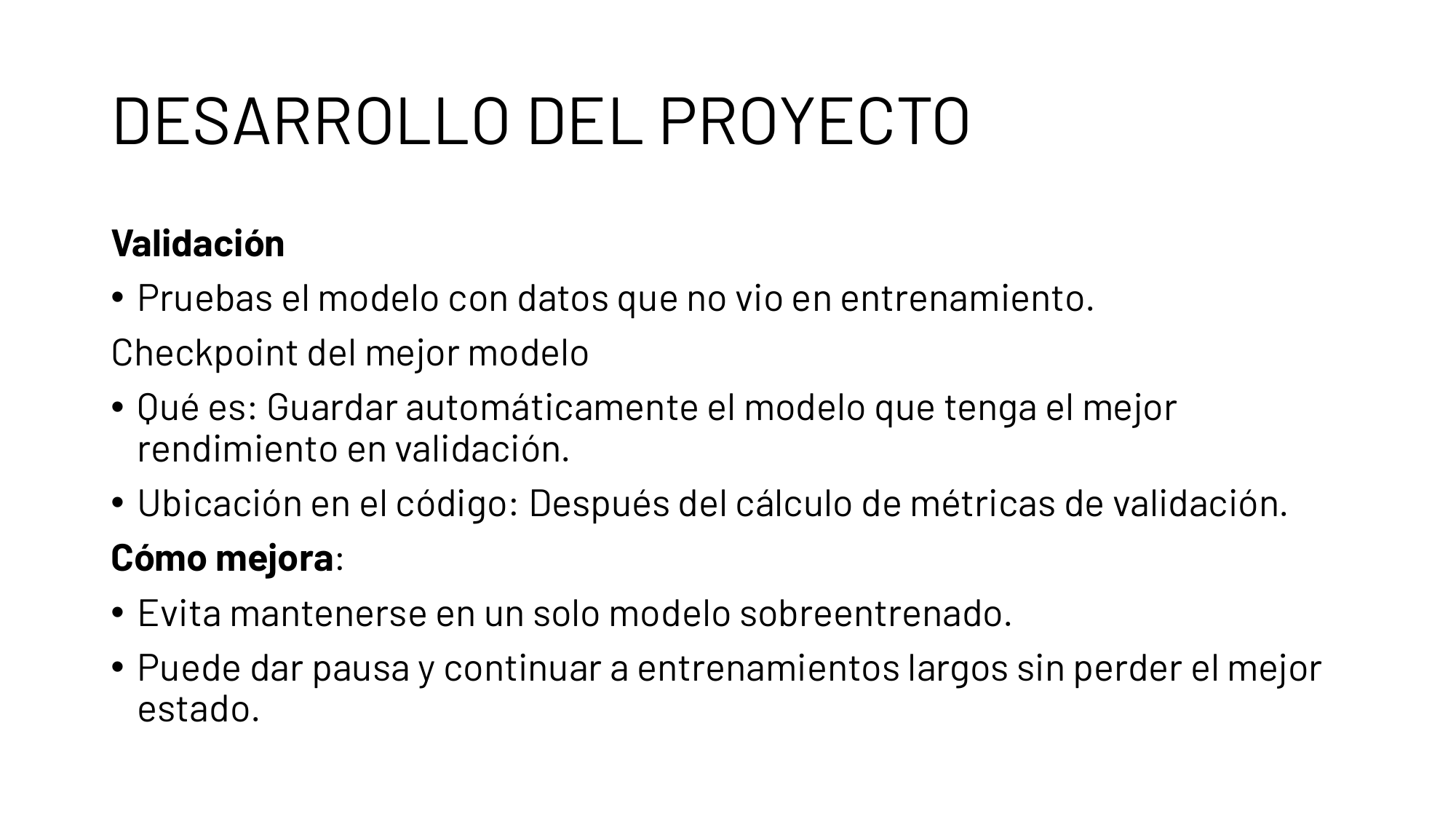

# DESARROLLO DEL PROYECTO
Validación
Pruebas el modelo con datos que no vio en entrenamiento.
Checkpoint del mejor modelo
Qué es: Guardar automáticamente el modelo que tenga el mejor rendimiento en validación.
Ubicación en el código: Después del cálculo de métricas de validación.
Cómo mejora:
Evita mantenerse en un solo modelo sobreentrenado.
Puede dar pausa y continuar a entrenamientos largos sin perder el mejor estado.